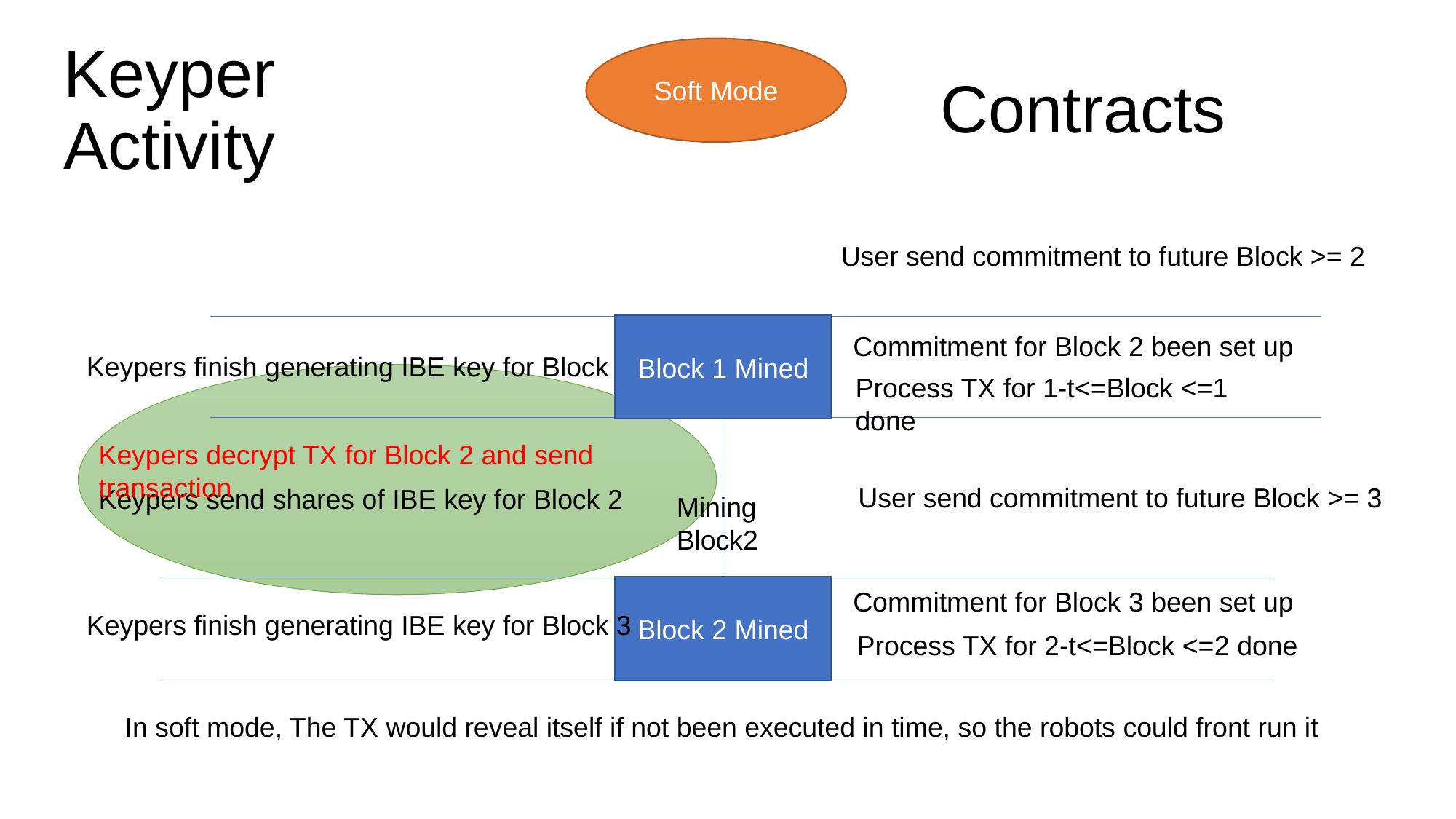

# Keyper Activity
Contracts
Soft Mode
User send commitment to future Block >= 2
Block 1 Mined
Commitment for Block 2 been set up
Keypers finish generating IBE key for Block 2

Process TX for 1-t<=Block <=1 done
Keypers decrypt TX for Block 2 and send transaction
User send commitment to future Block >= 3
Keypers send shares of IBE key for Block 2
Mining Block2
Block 2 Mined
Commitment for Block 3 been set up
Keypers finish generating IBE key for Block 3
Process TX for 2-t<=Block <=2 done
In soft mode, The TX would reveal itself if not been executed in time, so the robots could front run it